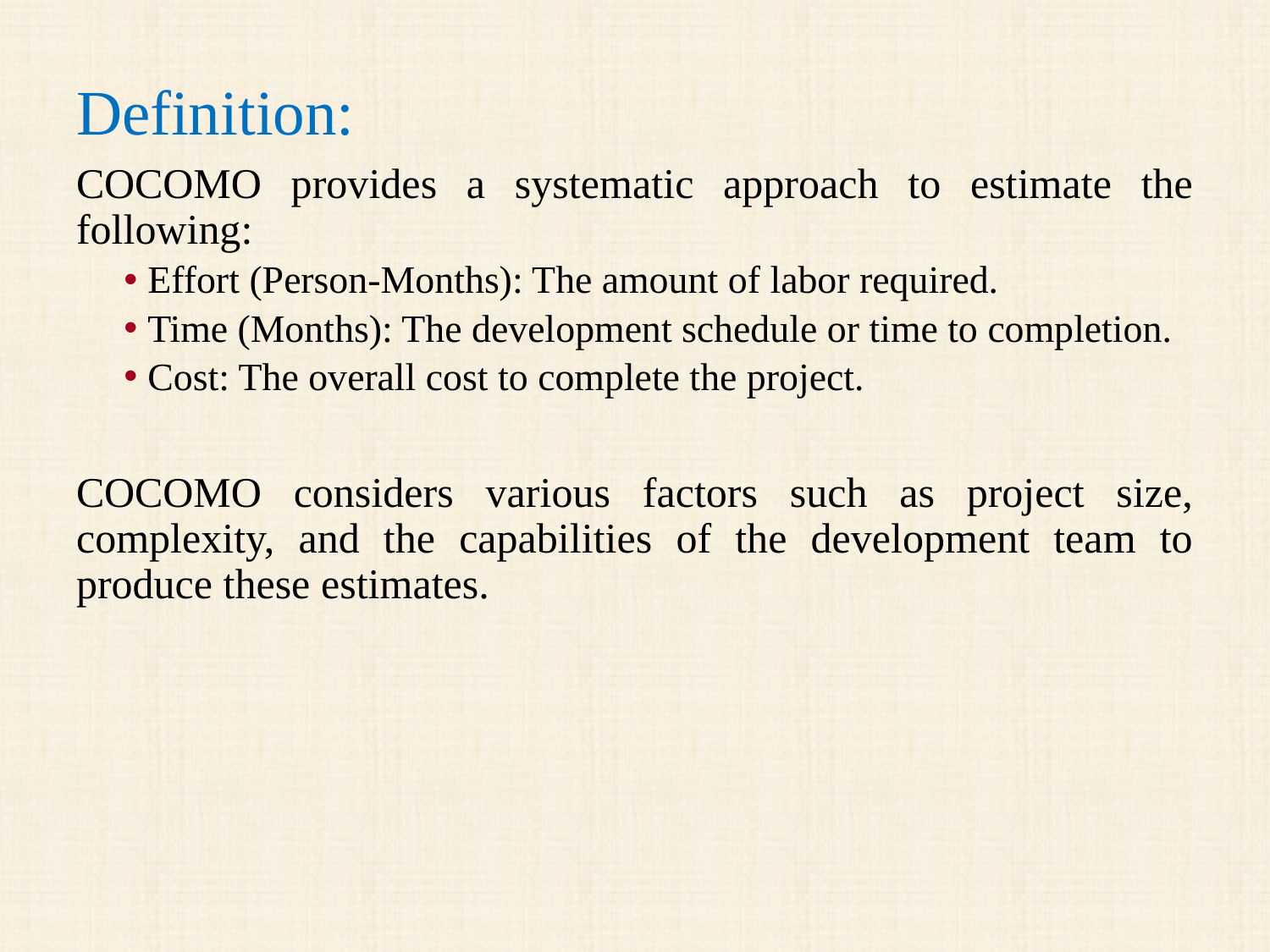

Definition:
COCOMO provides a systematic approach to estimate the following:
Effort (Person-Months): The amount of labor required.
Time (Months): The development schedule or time to completion.
Cost: The overall cost to complete the project.

COCOMO considers various factors such as project size, complexity, and the capabilities of the development team to produce these estimates.